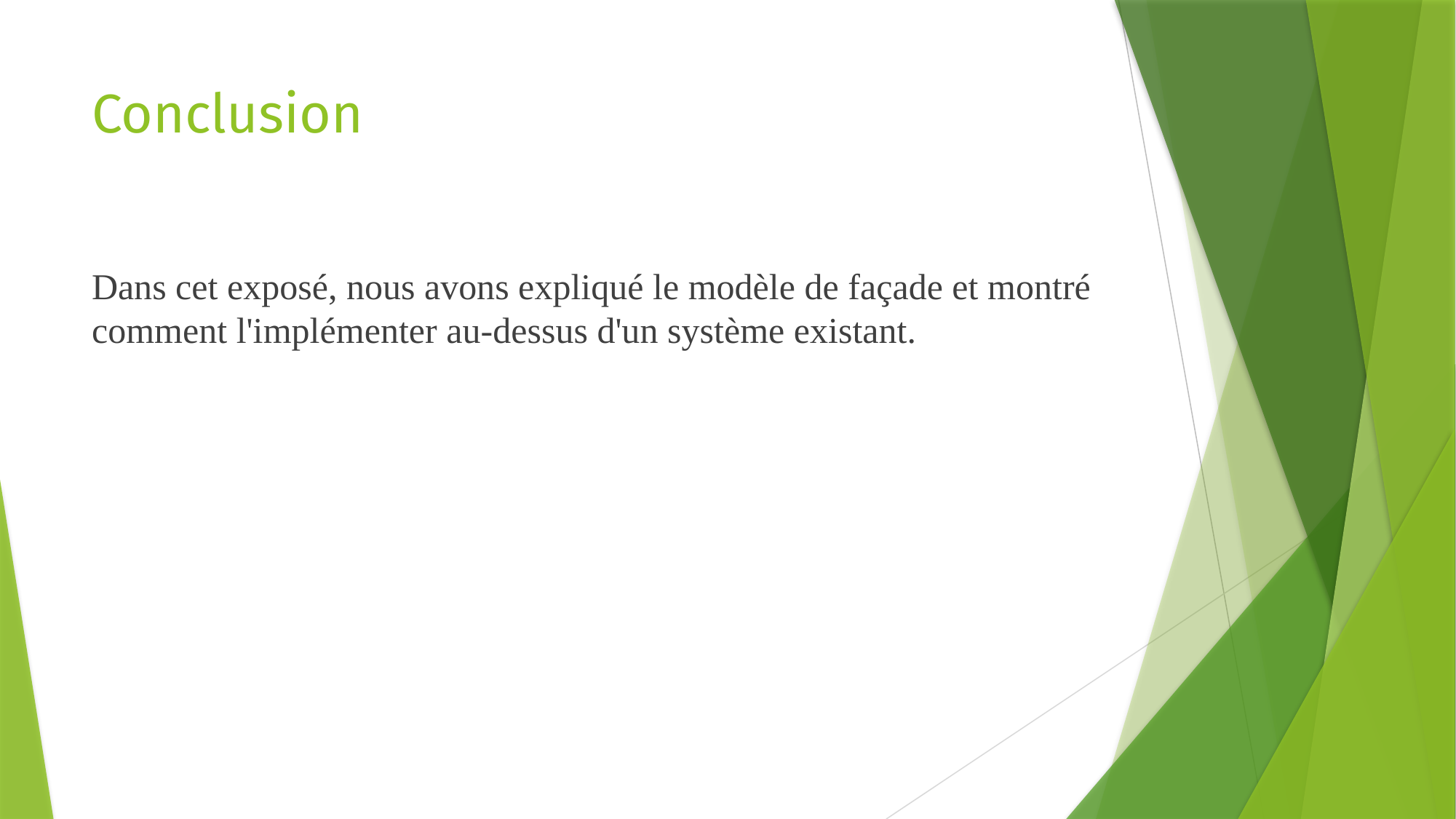

# Conclusion
Dans cet exposé, nous avons expliqué le modèle de façade et montré comment l'implémenter au-dessus d'un système existant.